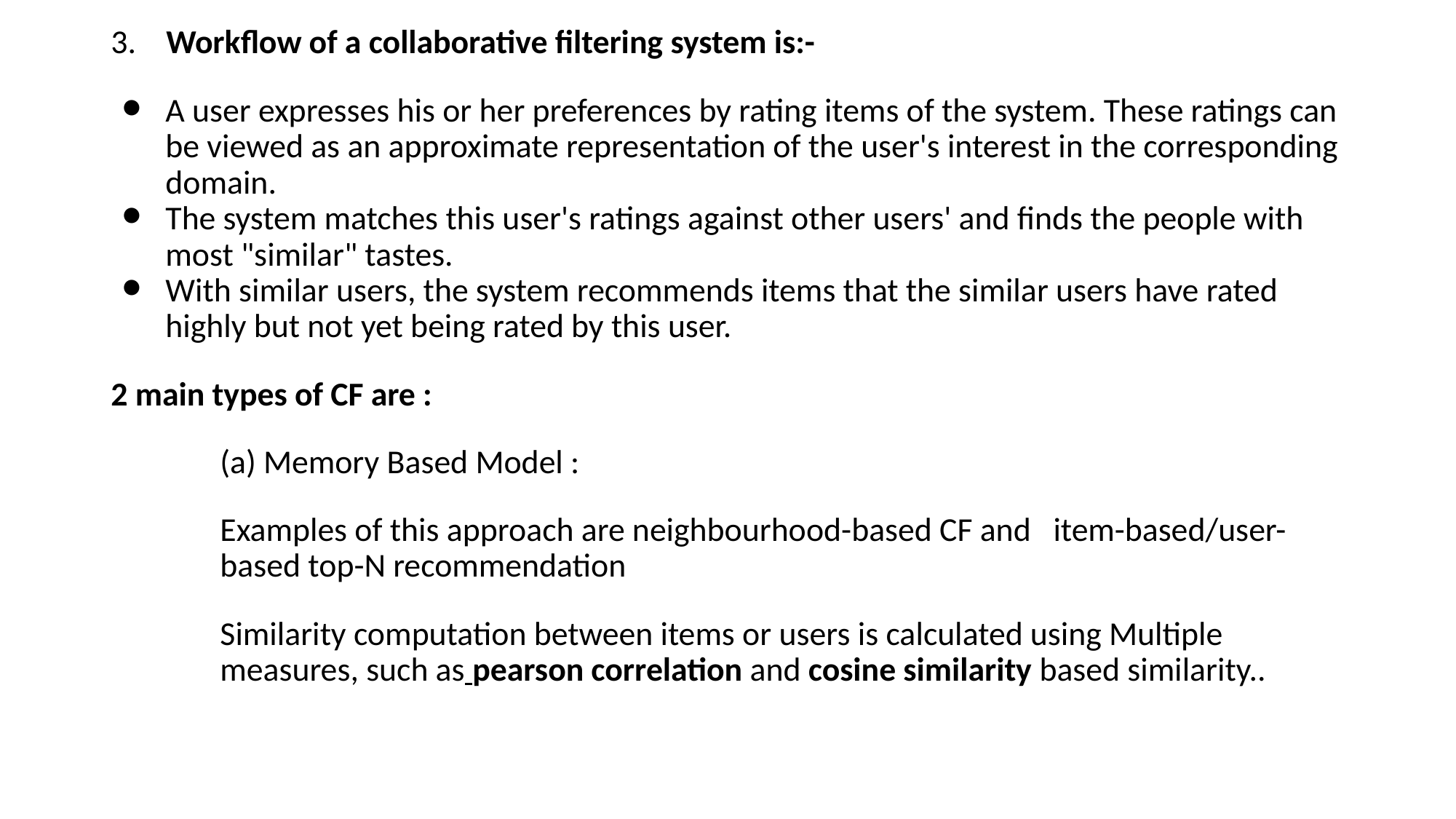

3.    Workflow of a collaborative filtering system is:-
A user expresses his or her preferences by rating items of the system. These ratings can be viewed as an approximate representation of the user's interest in the corresponding domain.
The system matches this user's ratings against other users' and finds the people with most "similar" tastes.
With similar users, the system recommends items that the similar users have rated highly but not yet being rated by this user.
2 main types of CF are :
(a) Memory Based Model :
Examples of this approach are neighbourhood-based CF and   item-based/user-based top-N recommendation
Similarity computation between items or users is calculated using Multiple measures, such as pearson correlation and cosine similarity based similarity..